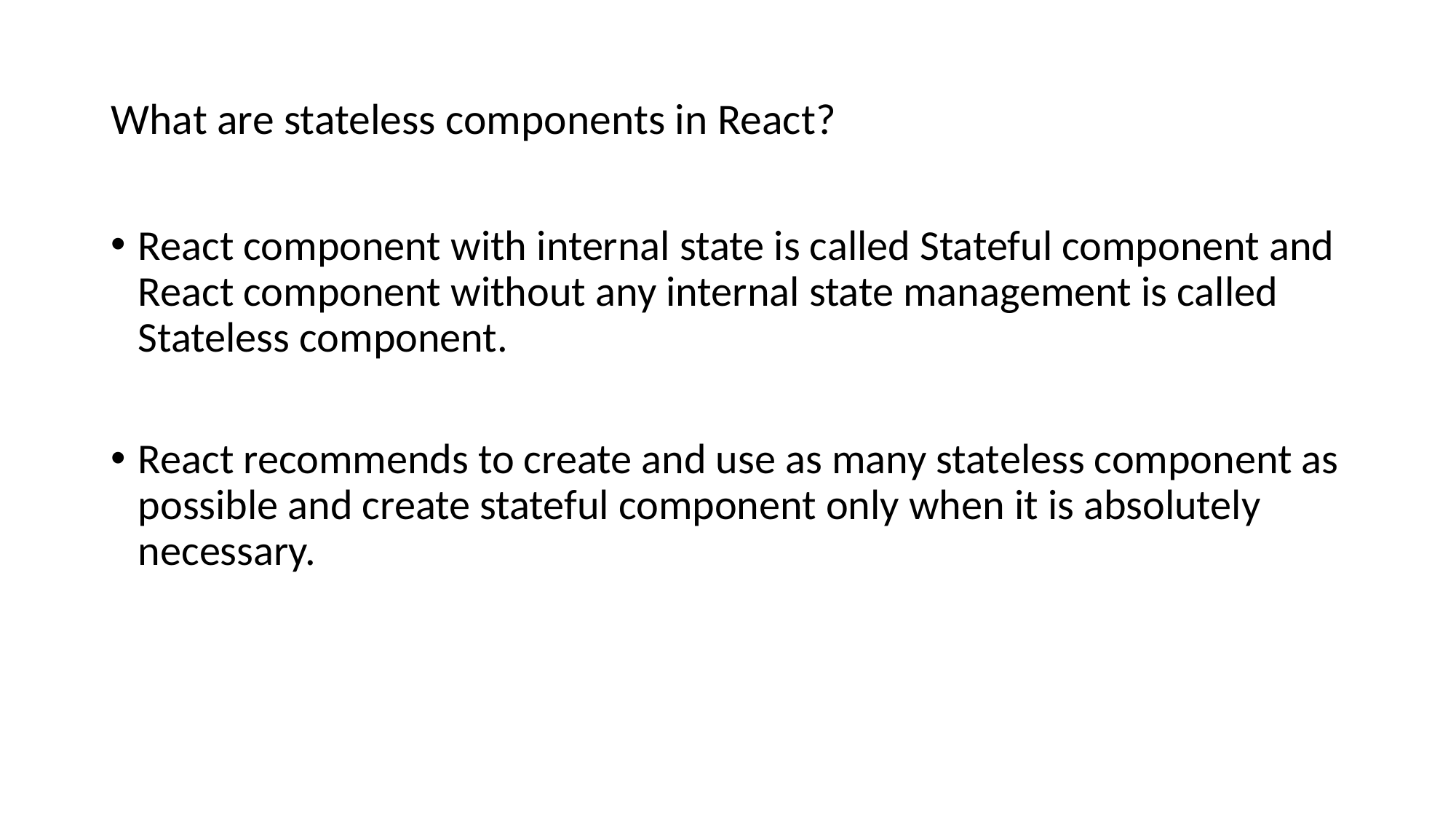

# What are stateless components in React?
React component with internal state is called Stateful component and React component without any internal state management is called Stateless component.

React recommends to create and use as many stateless component as possible and create stateful component only when it is absolutely necessary.